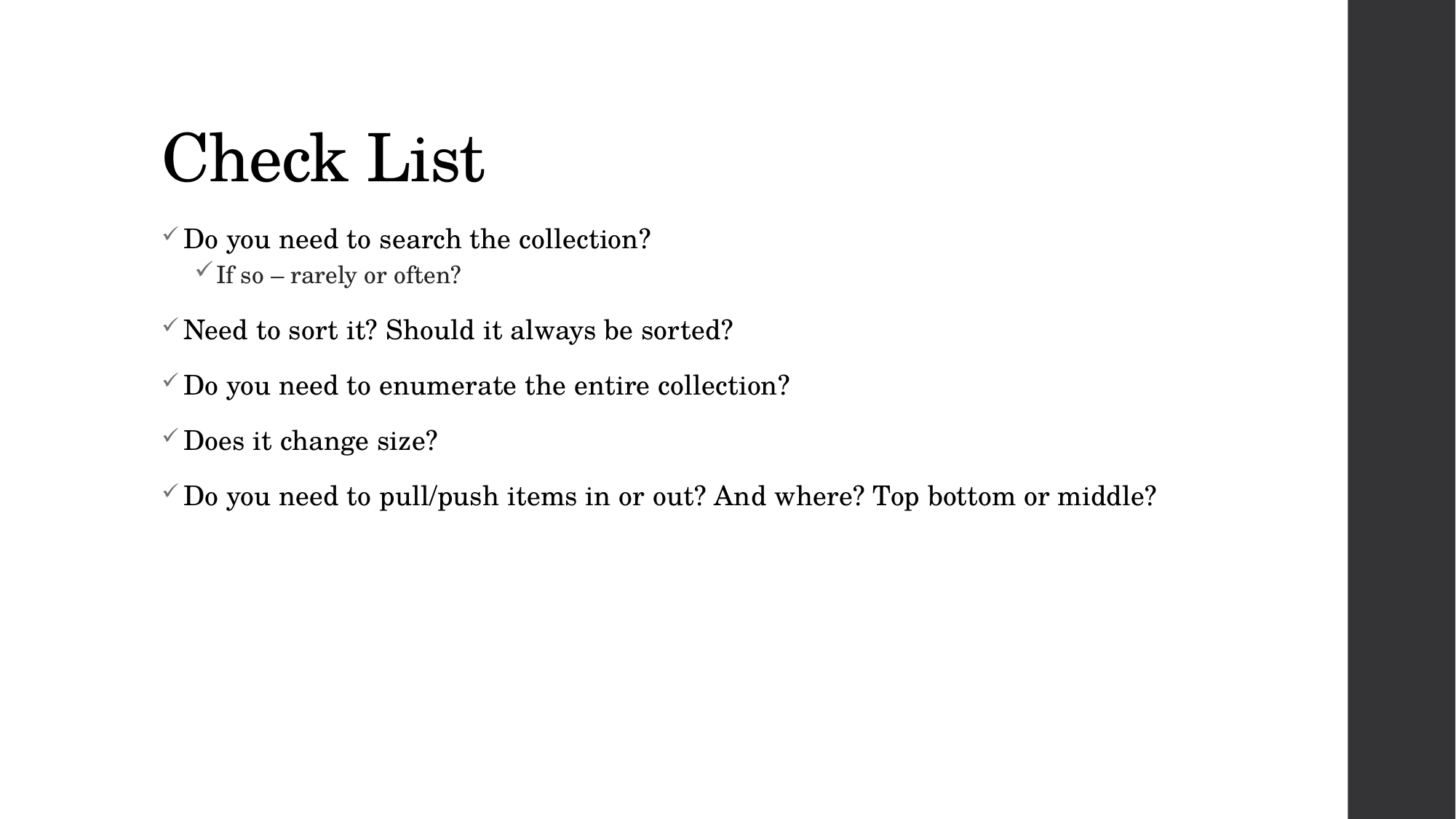

# Check List
Do you need to search the collection?
If so – rarely or often?
Need to sort it? Should it always be sorted?
Do you need to enumerate the entire collection?
Does it change size?
Do you need to pull/push items in or out? And where? Top bottom or middle?